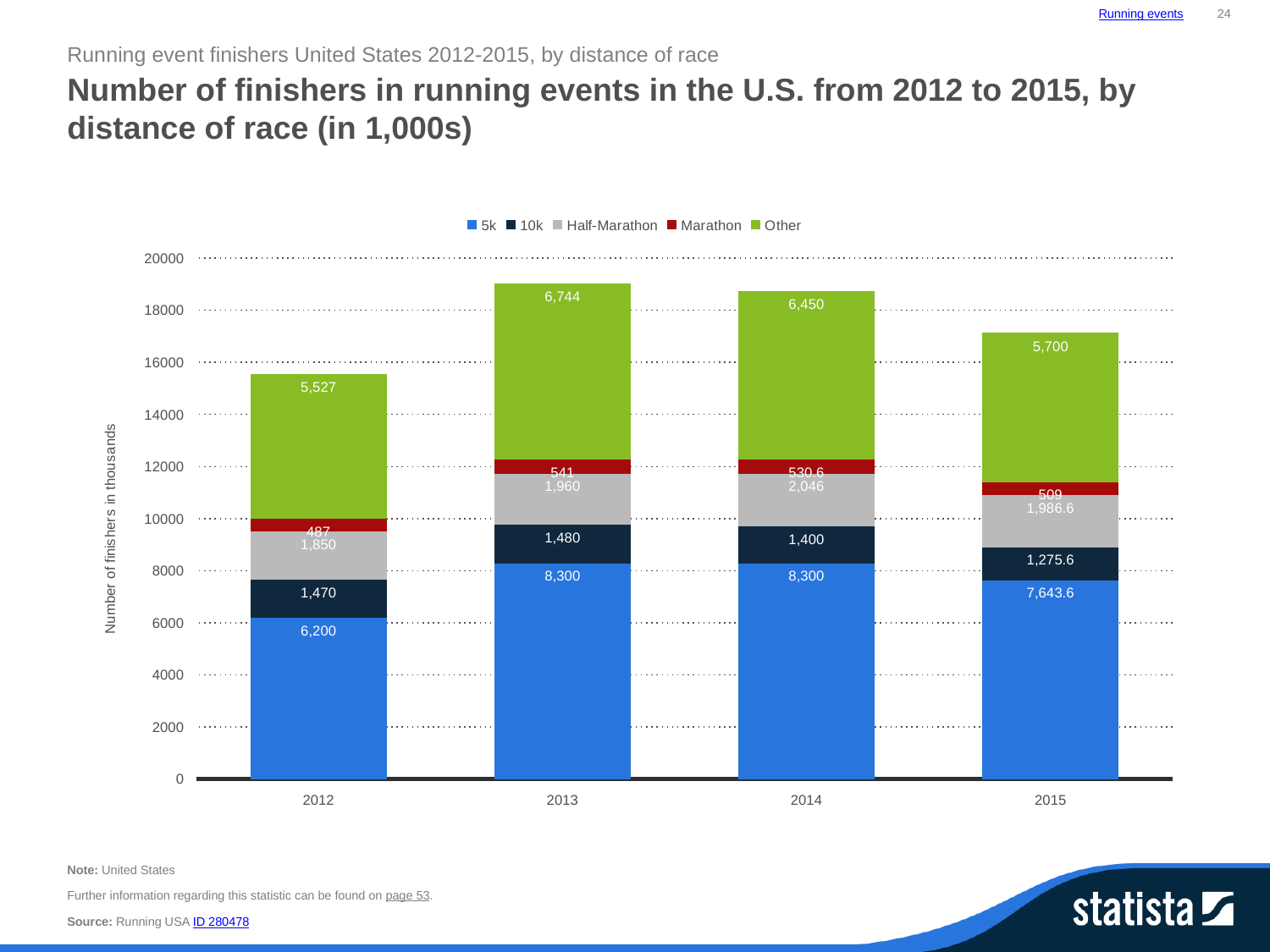

Running events
24
Running event finishers United States 2012-2015, by distance of race
Number of finishers in running events in the U.S. from 2012 to 2015, by distance of race (in 1,000s)

### Chart:

| Category | 5k | 10k | Half-Marathon | Marathon | Other |
|---|---|---|---|---|---|
| 2012 | 6200.0 | 1470.0 | 1850.0 | 487.0 | 5527.0 |
| 2013 | 8300.0 | 1480.0 | 1960.0 | 541.0 | 6744.0 |
| 2014 | 8300.0 | 1400.0 | 2046.0 | 530.6 | 6450.0 |
| 2015 | 7643.6 | 1275.6 | 1986.6 | 509.0 | 5700.0 |
Note: United States

Further information regarding this statistic can be found on page 53.
Source: Running USA ID 280478